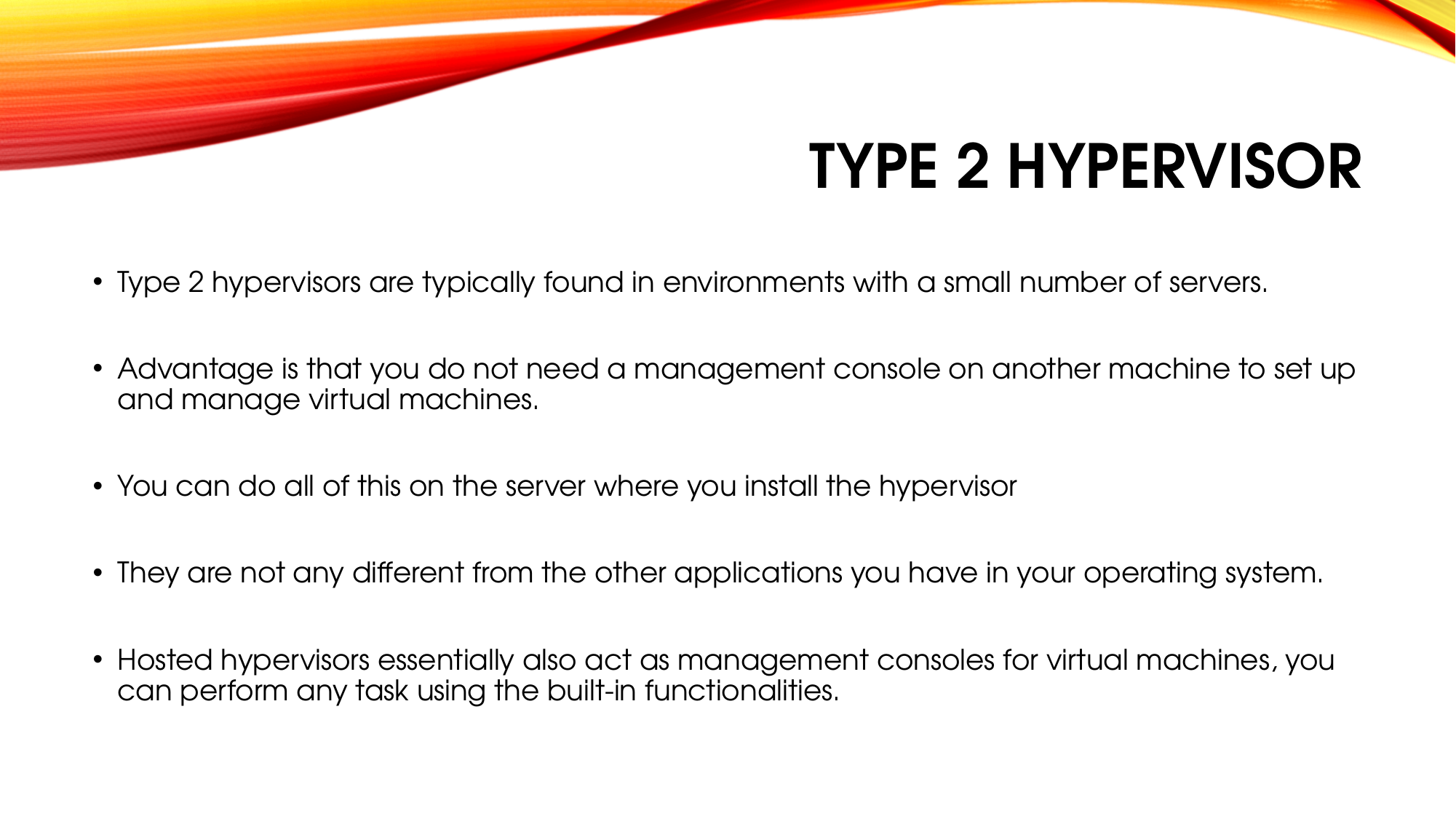

# Type 2 Hypervisor
Type 2 hypervisors are typically found in environments with a small number of servers.

Advantage is that you do not need a management console on another machine to set up and manage virtual machines.

You can do all of this on the server where you install the hypervisor

They are not any different from the other applications you have in your operating system.

Hosted hypervisors essentially also act as management consoles for virtual machines, you can perform any task using the built-in functionalities.